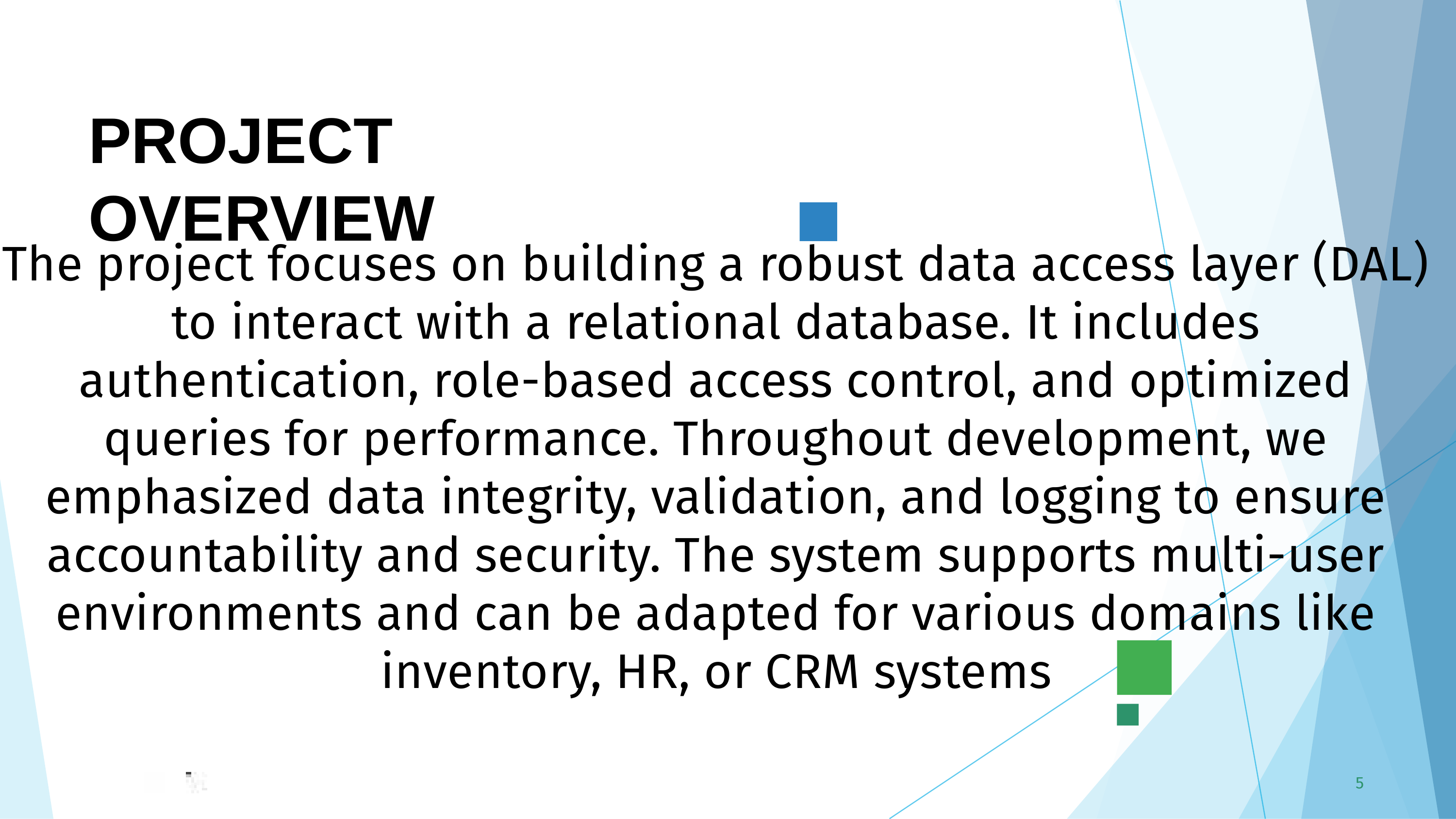

PROJECT	OVERVIEW

The project focuses on building a robust data access layer (DAL) to interact with a relational database. It includes authentication, role-based access control, and optimized queries for performance. Throughout development, we emphasized data integrity, validation, and logging to ensure accountability and security. The system supports multi-user environments and can be adapted for various domains like inventory, HR, or CRM systems

5